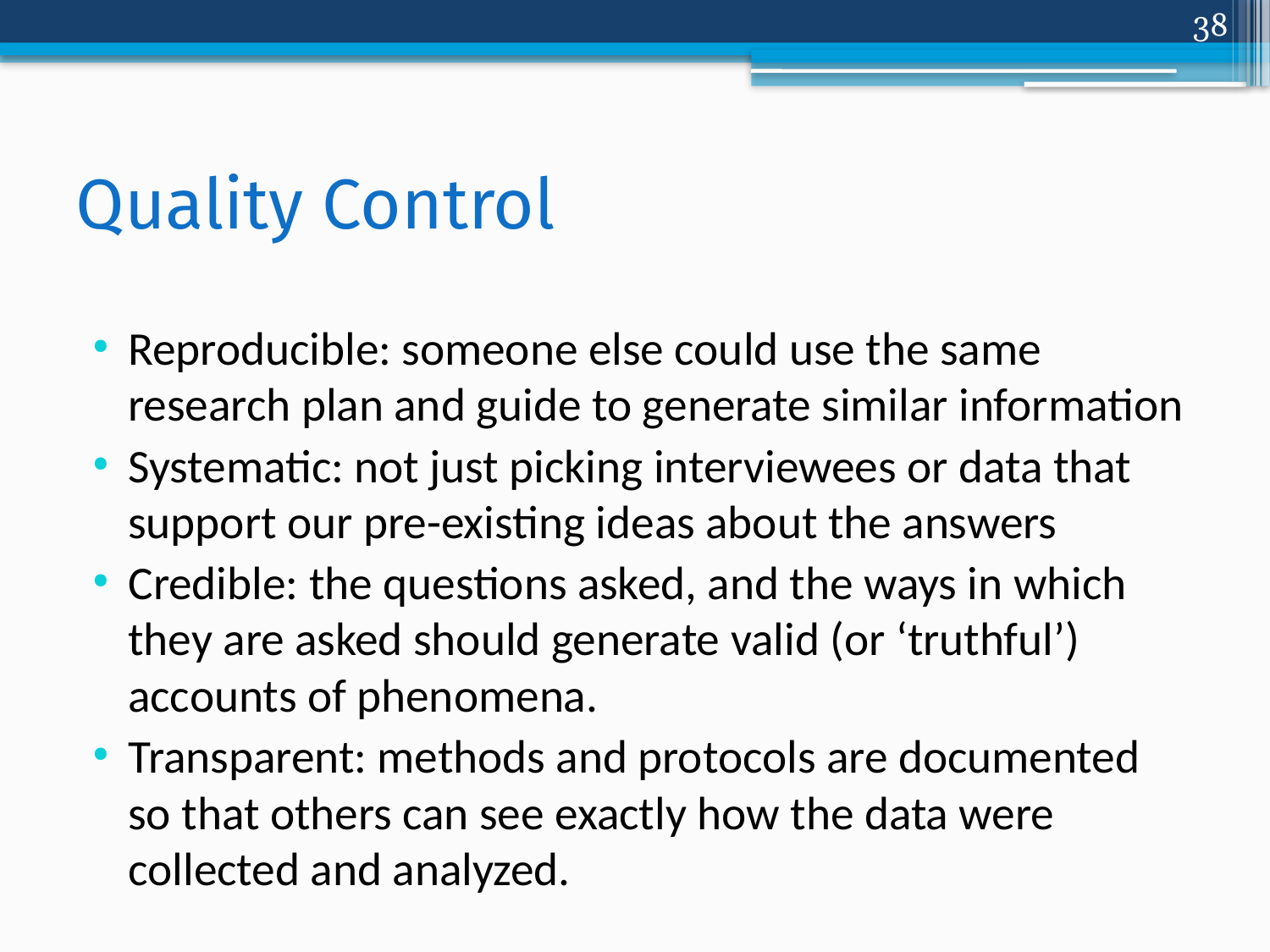

38
# Quality Control
Reproducible: someone else could use the same research plan and guide to generate similar information
Systematic: not just picking interviewees or data that support our pre-existing ideas about the answers
Credible: the questions asked, and the ways in which they are asked should generate valid (or ‘truthful’) accounts of phenomena.
Transparent: methods and protocols are documented so that others can see exactly how the data were collected and analyzed.